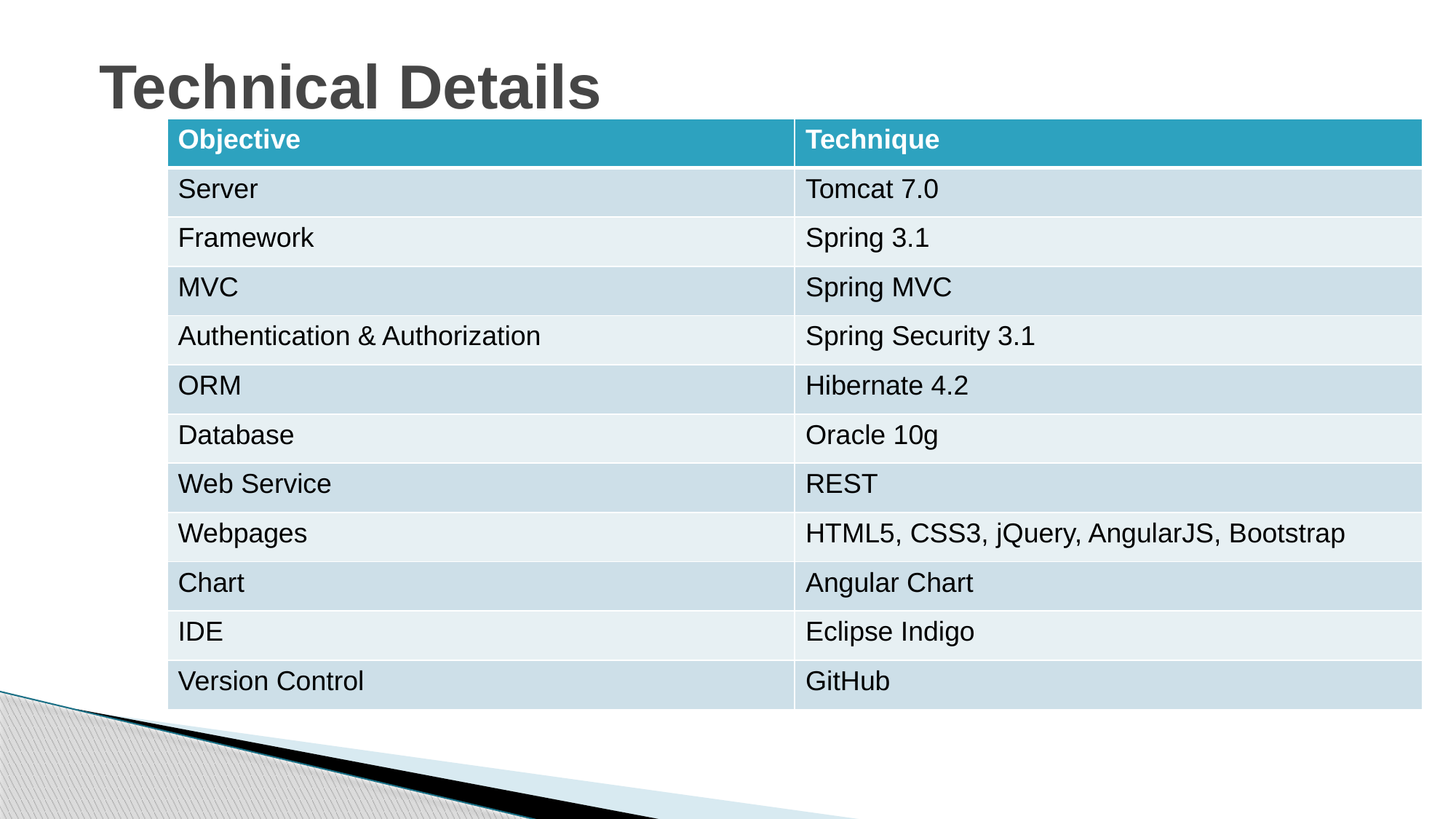

# Technical Details
| Objective | Technique |
| --- | --- |
| Server | Tomcat 7.0 |
| Framework | Spring 3.1 |
| MVC | Spring MVC |
| Authentication & Authorization | Spring Security 3.1 |
| ORM | Hibernate 4.2 |
| Database | Oracle 10g |
| Web Service | REST |
| Webpages | HTML5, CSS3, jQuery, AngularJS, Bootstrap |
| Chart | Angular Chart |
| IDE | Eclipse Indigo |
| Version Control | GitHub |